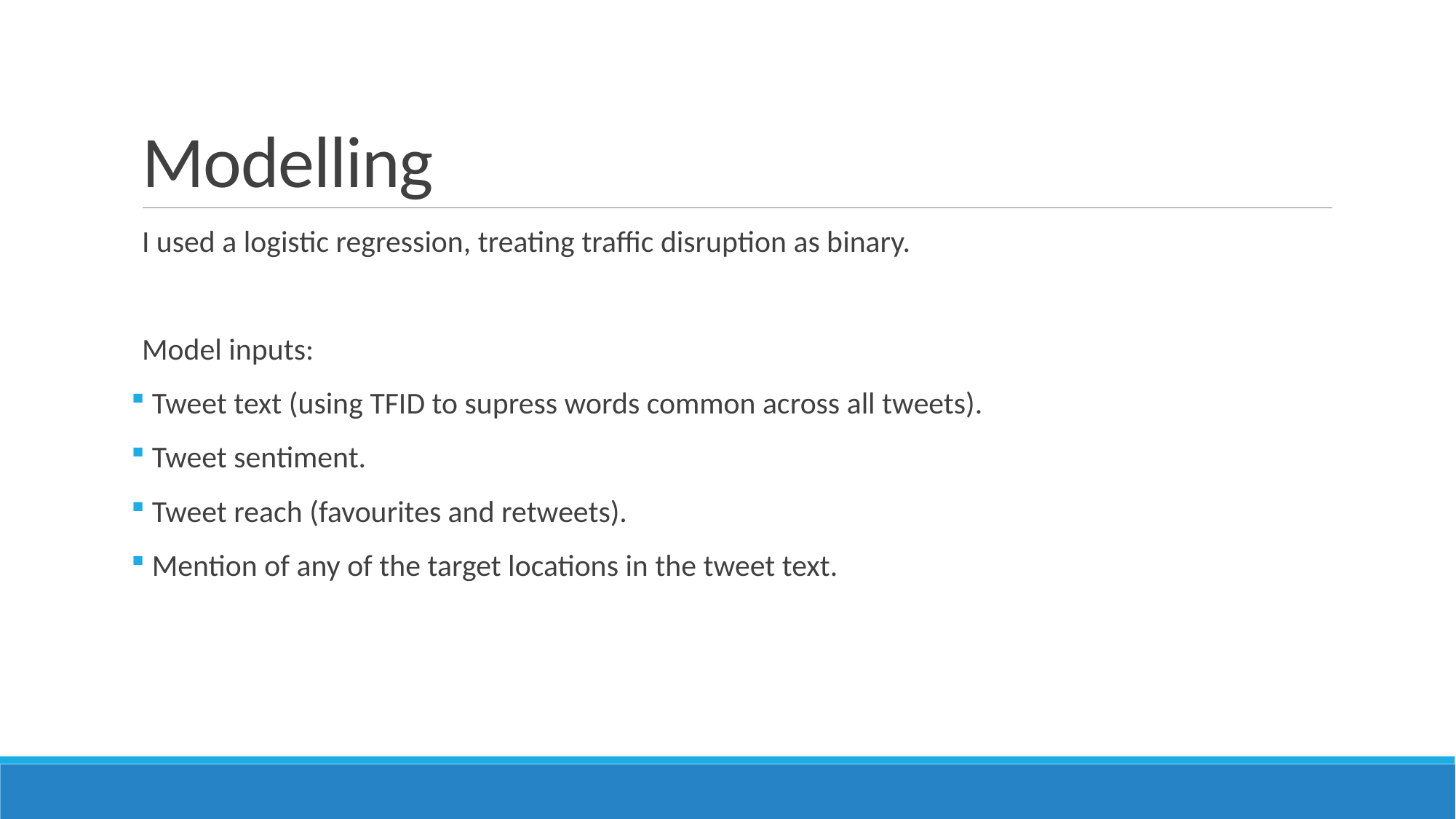

# Modelling
I used a logistic regression, treating traffic disruption as binary.

Model inputs:
 Tweet text (using TFID to supress words common across all tweets).
 Tweet sentiment.
 Tweet reach (favourites and retweets).
 Mention of any of the target locations in the tweet text.